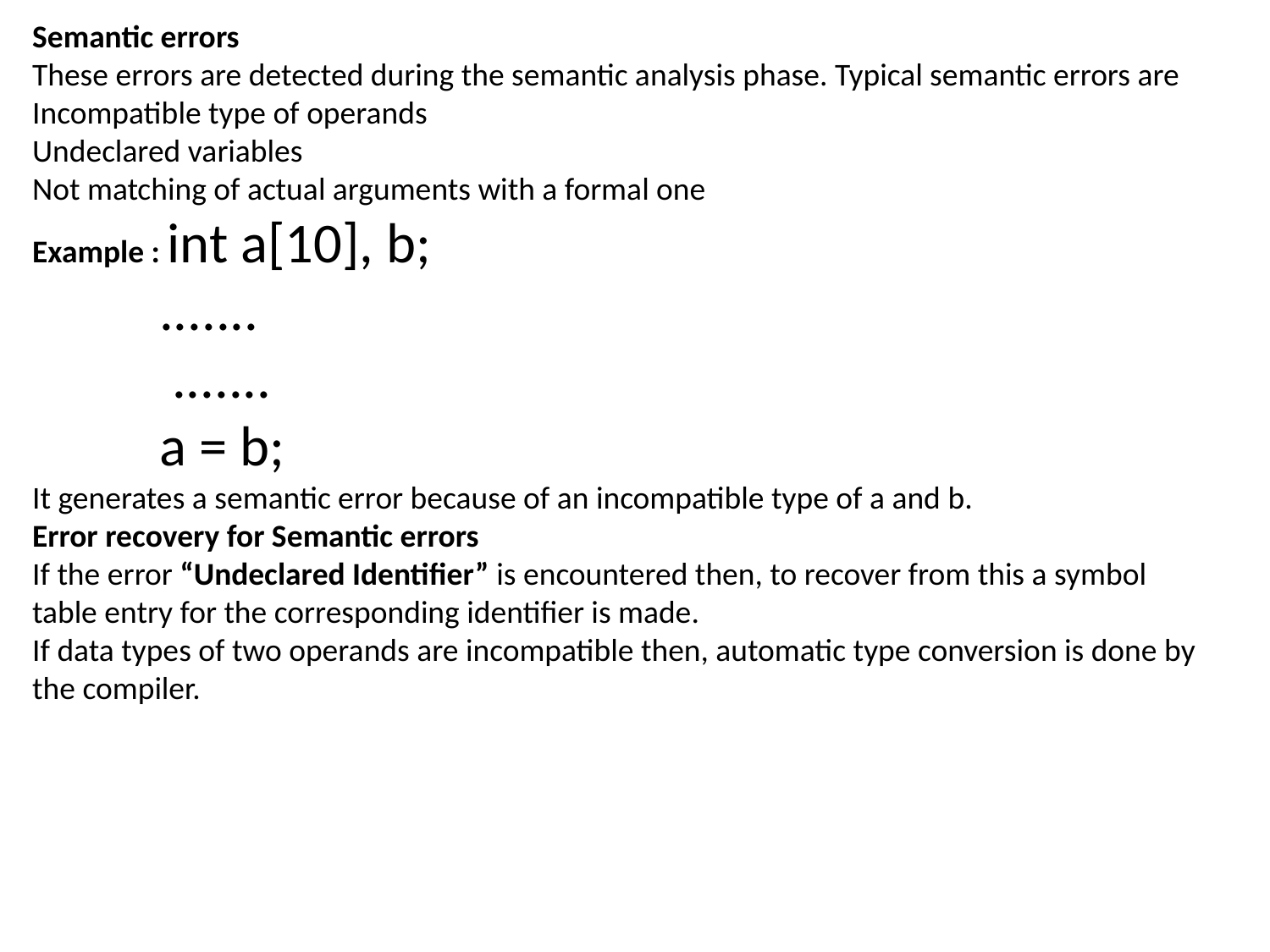

Semantic errors
These errors are detected during the semantic analysis phase. Typical semantic errors are
Incompatible type of operands
Undeclared variables
Not matching of actual arguments with a formal one
Example : int a[10], b;
 	.......
	 .......
	a = b;
It generates a semantic error because of an incompatible type of a and b.
Error recovery for Semantic errors
If the error “Undeclared Identifier” is encountered then, to recover from this a symbol table entry for the corresponding identifier is made.
If data types of two operands are incompatible then, automatic type conversion is done by the compiler.